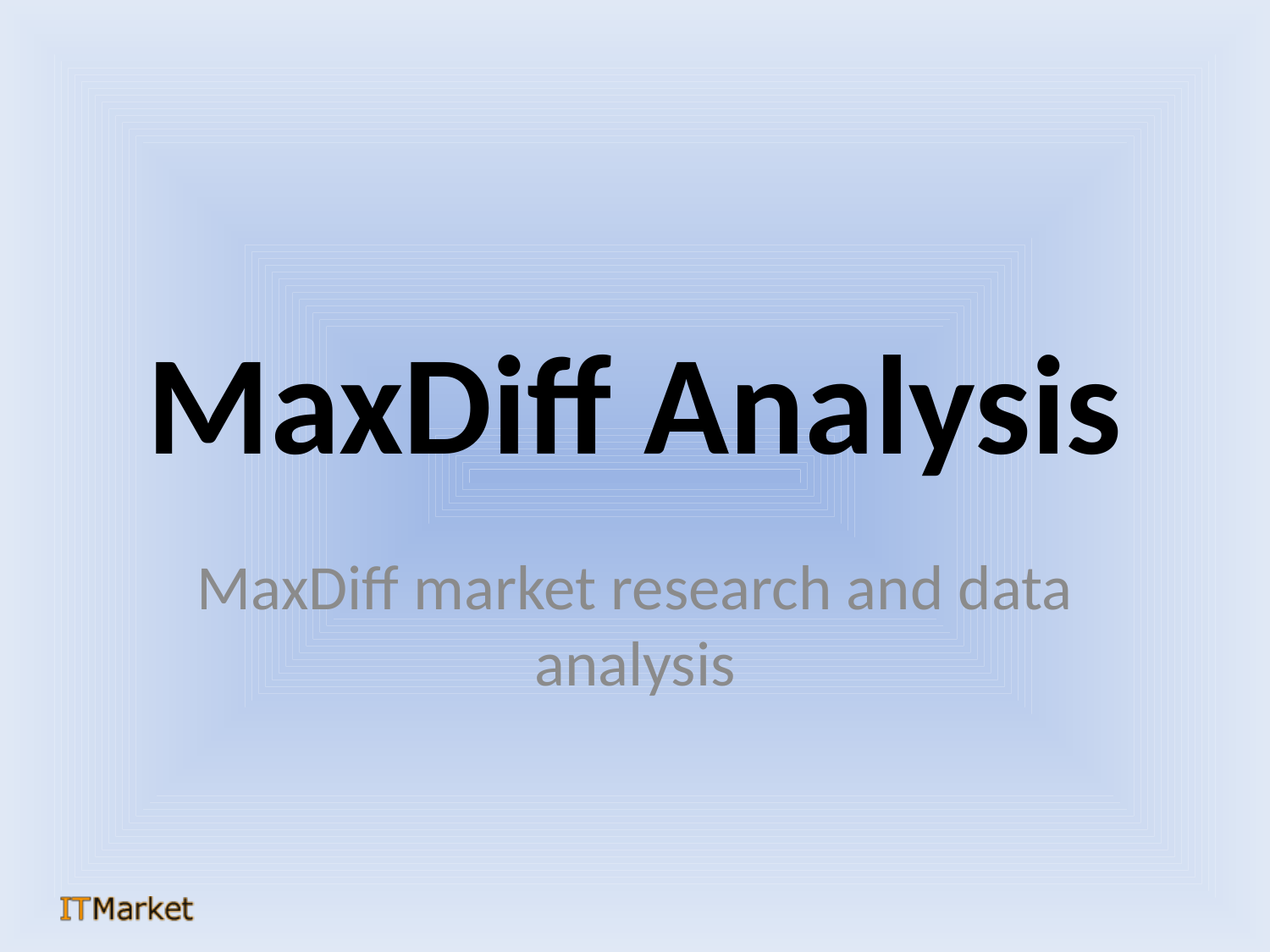

# MaxDiff Analysis
MaxDiff market research and data analysis